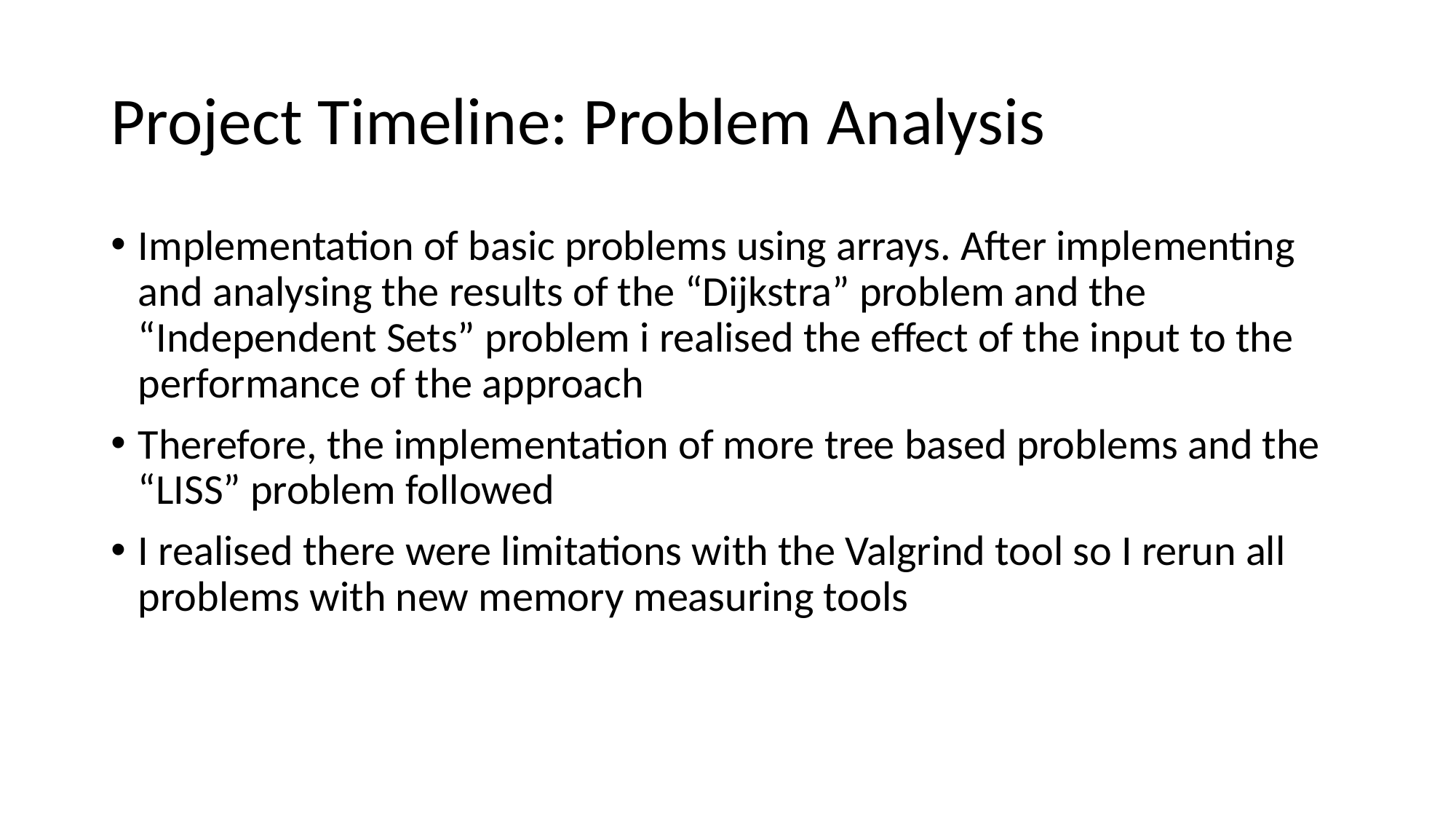

# Project Timeline: Problem Analysis
Implementation of basic problems using arrays. After implementing and analysing the results of the “Dijkstra” problem and the “Independent Sets” problem i realised the effect of the input to the performance of the approach
Therefore, the implementation of more tree based problems and the “LISS” problem followed
I realised there were limitations with the Valgrind tool so I rerun all problems with new memory measuring tools